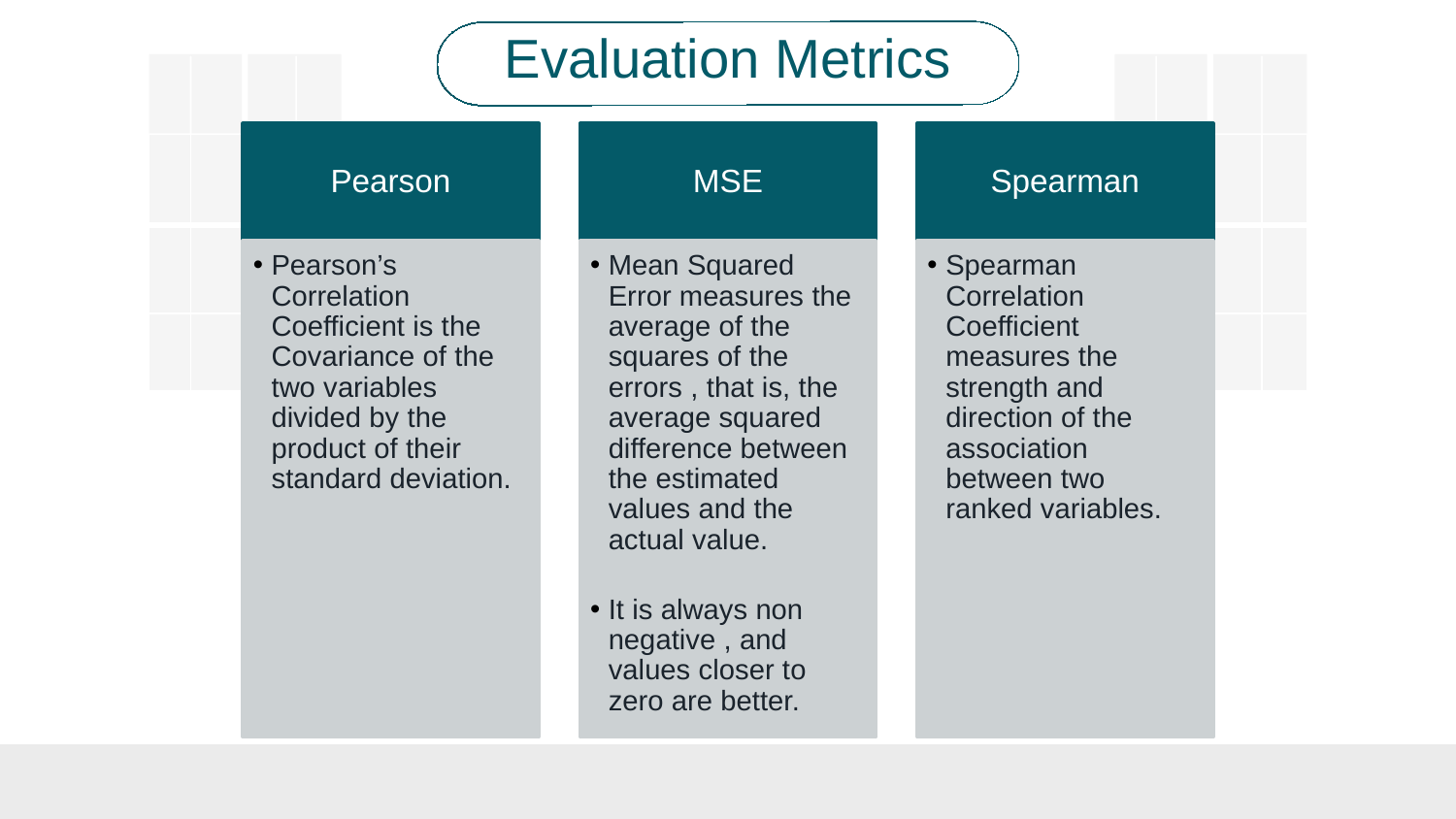

# Evaluation Metrics

Pearson

MSE

Spearman

Pearson’s Correlation Coefficient is the Covariance of the two variables divided by the product of their standard deviation.

Mean Squared Error measures the average of the squares of the errors , that is, the average squared difference between the estimated values and the actual value.

It is always non negative , and values closer to zero are better.

Spearman Correlation Coefficient measures the strength and direction of the association between two ranked variables.